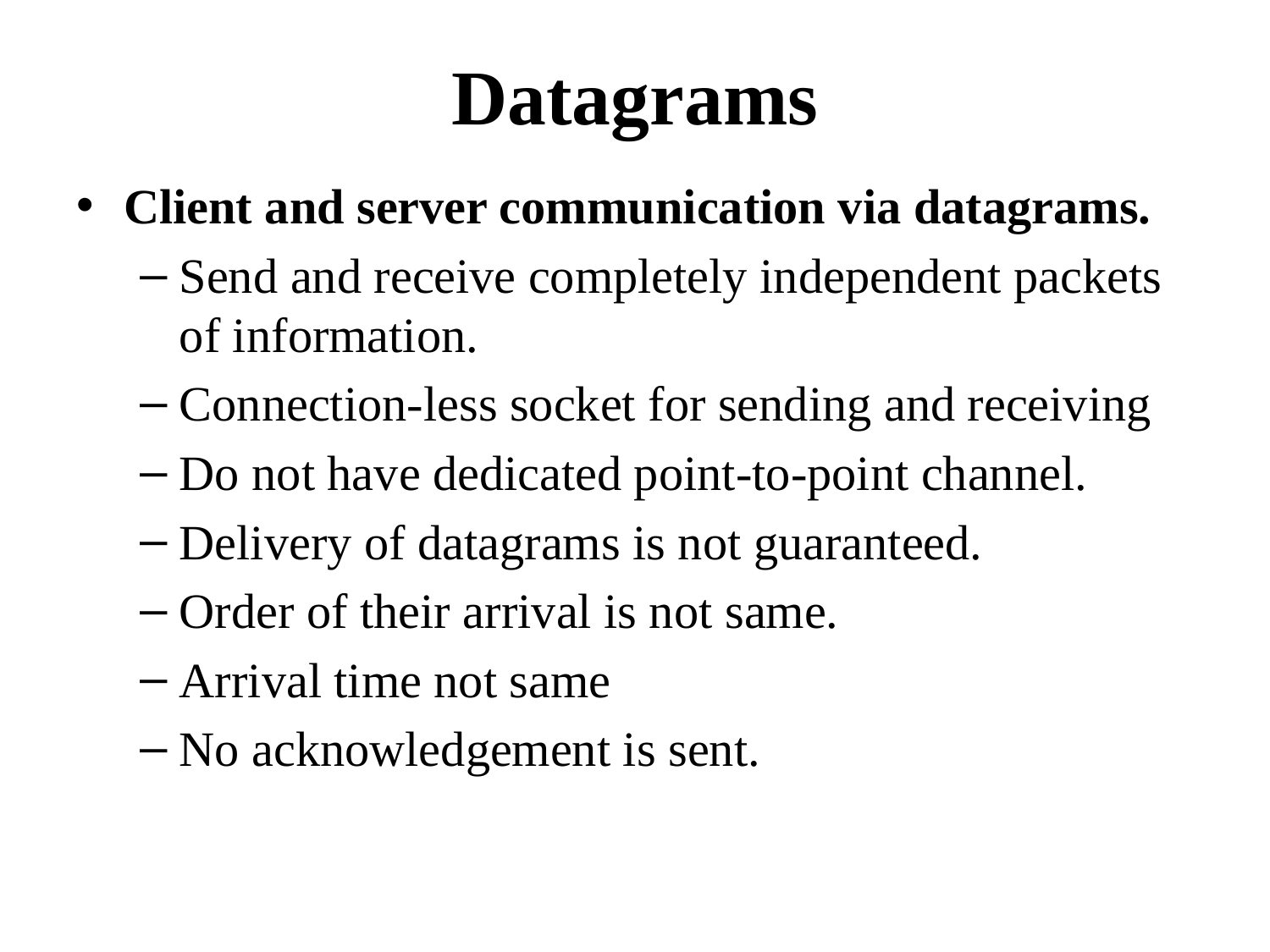

# Datagrams
Client and server communication via datagrams.
Send and receive completely independent packets of information.
Connection-less socket for sending and receiving
Do not have dedicated point-to-point channel.
Delivery of datagrams is not guaranteed.
Order of their arrival is not same.
Arrival time not same
No acknowledgement is sent.